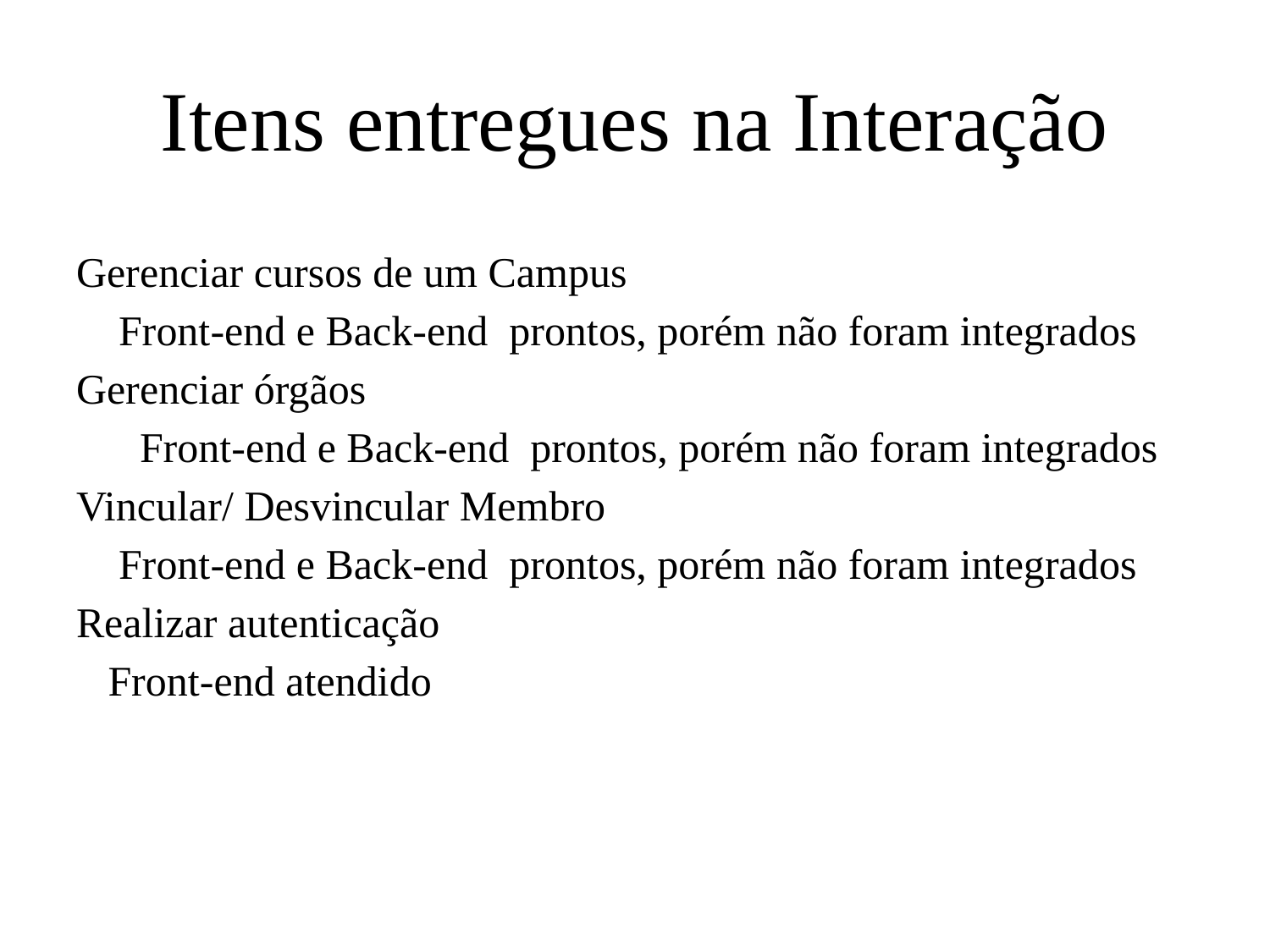

# Itens entregues na Interação
Gerenciar cursos de um Campus
    Front-end e Back-end  prontos, porém não foram integrados
Gerenciar órgãos
      Front-end e Back-end  prontos, porém não foram integrados
Vincular/ Desvincular Membro
    Front-end e Back-end  prontos, porém não foram integrados
Realizar autenticação
   Front-end atendido